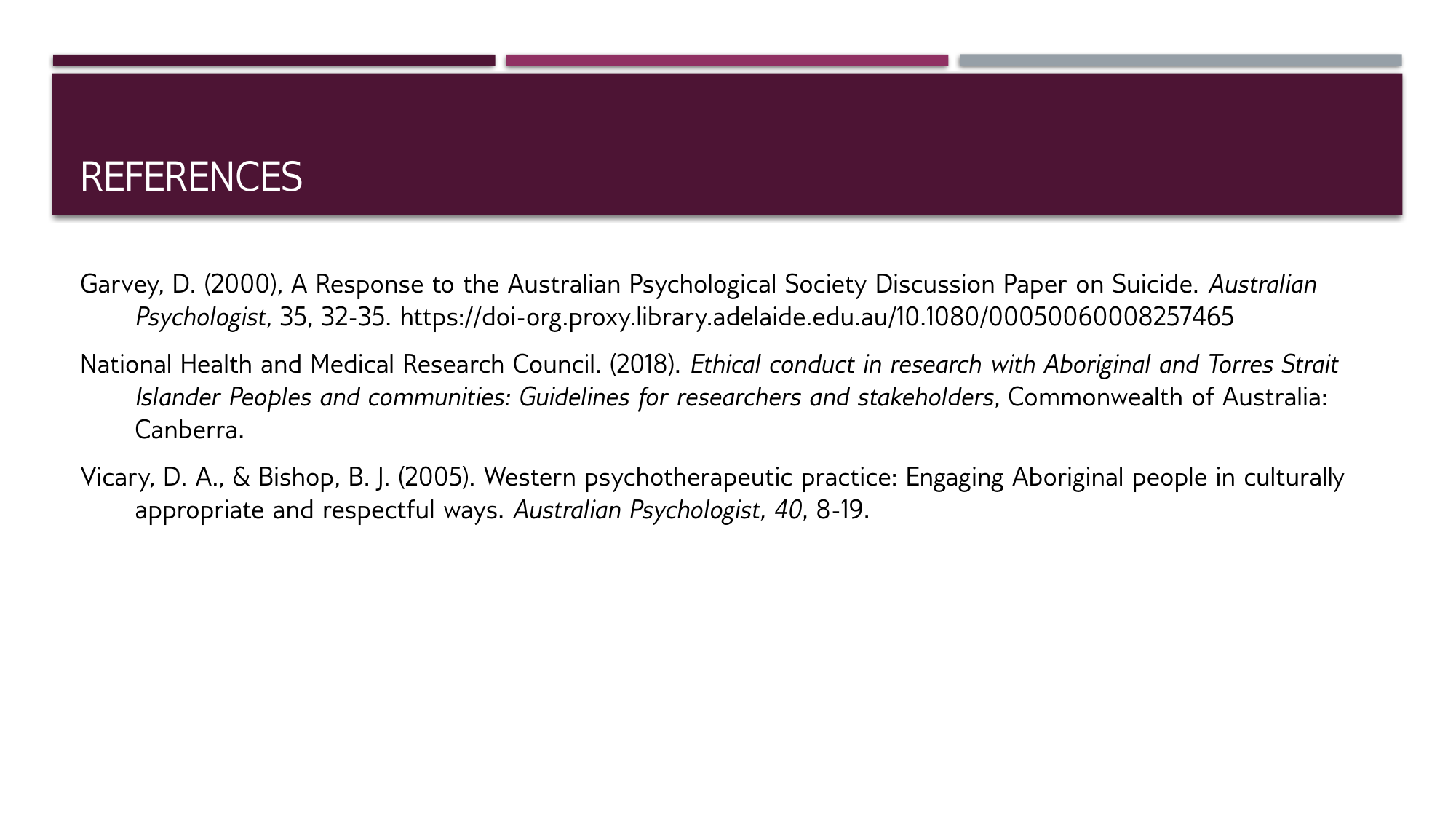

# References
Garvey, D. (2000), A Response to the Australian Psychological Society Discussion Paper on Suicide. Australian Psychologist, 35, 32-35. https://doi-org.proxy.library.adelaide.edu.au/10.1080/00050060008257465
National Health and Medical Research Council. (2018). Ethical conduct in research with Aboriginal and Torres Strait Islander Peoples and communities: Guidelines for researchers and stakeholders, Commonwealth of Australia: Canberra.
Vicary, D. A., & Bishop, B. J. (2005). Western psychotherapeutic practice: Engaging Aboriginal people in culturally appropriate and respectful ways. Australian Psychologist, 40, 8-19.